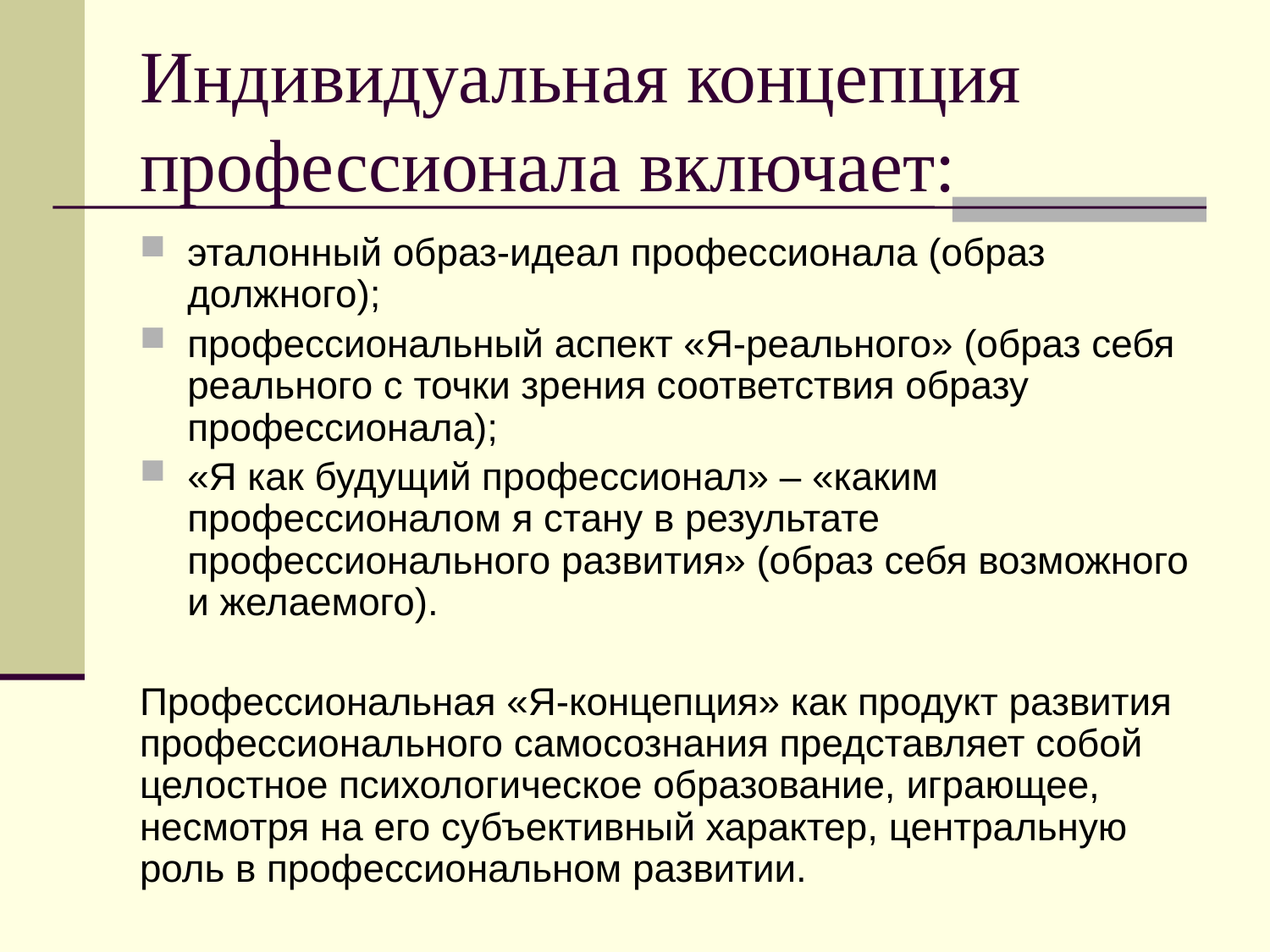

# Индивидуальная концепция профессионала включает:
эталонный образ-идеал профессионала (образ должного);
профессиональный аспект «Я-реального» (образ себя реального с точки зрения соответствия образу профессионала);
«Я как будущий профессионал» – «каким профессионалом я стану в результате профессионального развития» (образ себя возможного и желаемого).

Профессиональная «Я-концепция» как продукт развития профессионального самосознания представляет собой целостное психологическое образование, играющее, несмотря на его субъективный характер, центральную роль в профессиональном развитии.